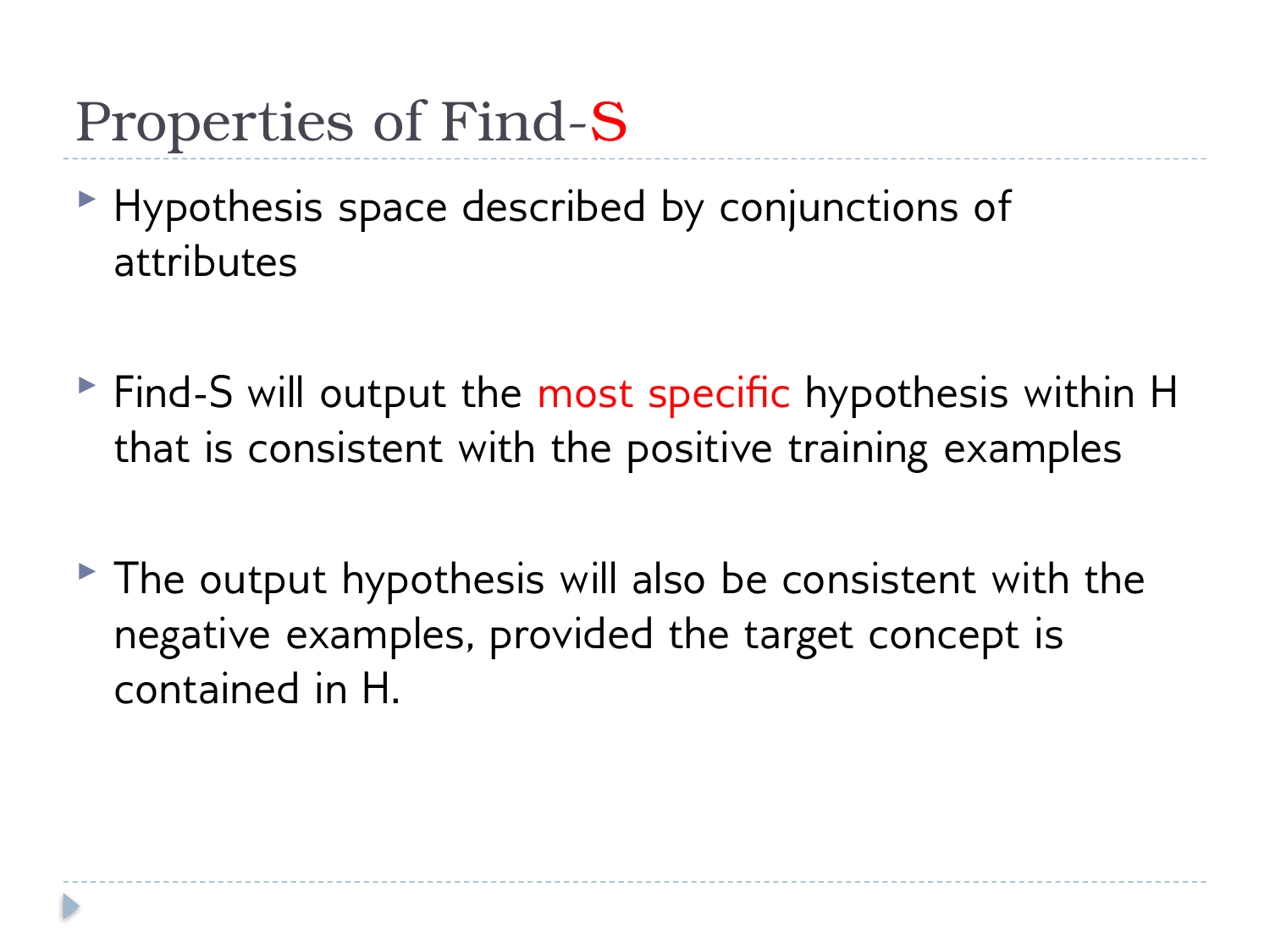

# Properties of Find-S
Hypothesis space described by conjunctions of attributes

Find-S will output the most specific hypothesis within H that is consistent with the positive training examples

The output hypothesis will also be consistent with the negative examples, provided the target concept is contained in H.